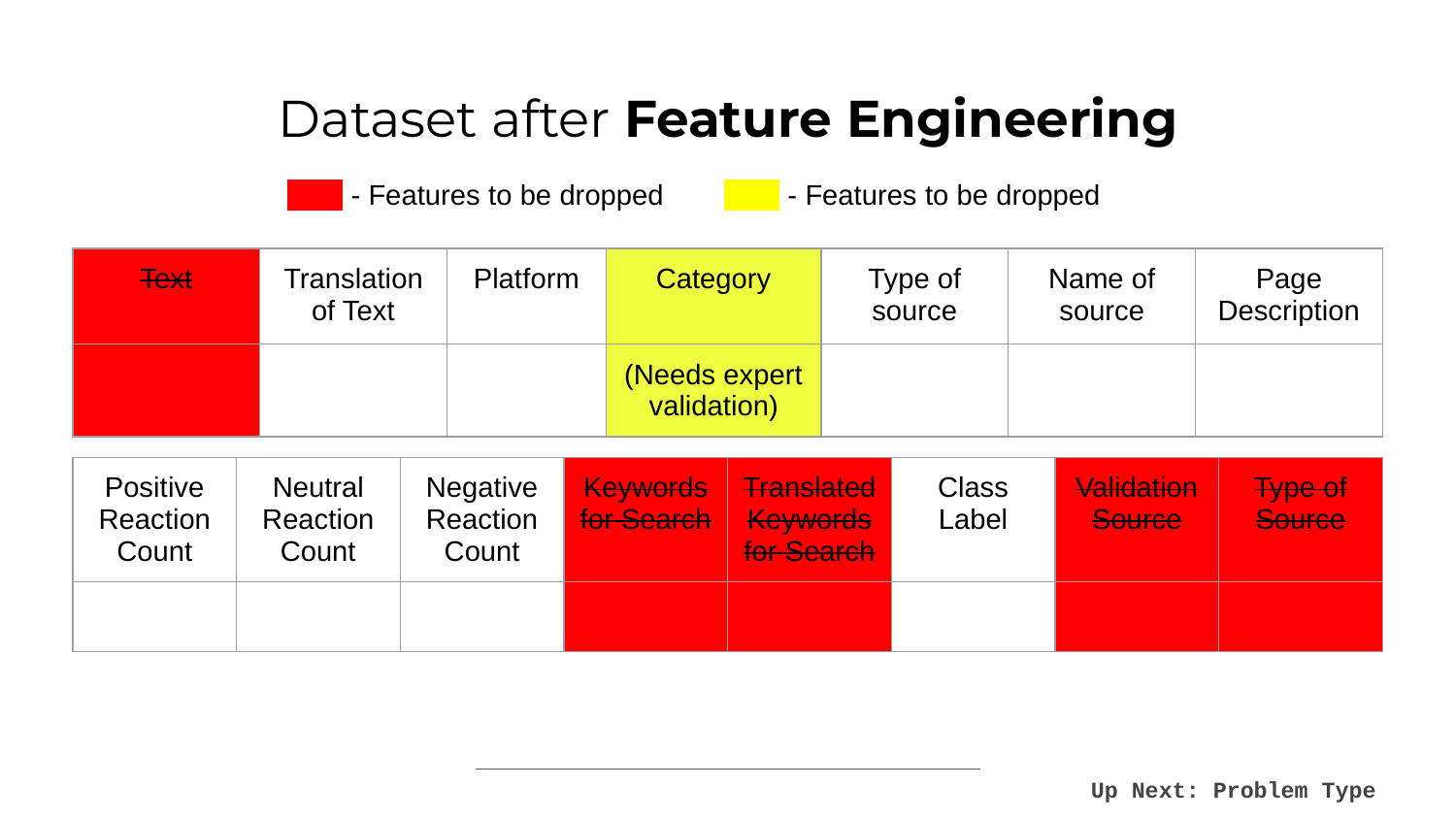

# Dataset after Feature Engineering
        - Features to be dropped	        - Features to be dropped
| Text | Translation of Text | Platform | Category | Type of source | Name of source | Page Description |
| --- | --- | --- | --- | --- | --- | --- |
|  |  |  | (Needs expert validation) |  |  |  |
| Positive Reaction Count | Neutral Reaction Count | Negative Reaction Count | Keywords for Search | Translated Keywords for Search | Class Label | Validation Source | Type of Source |
| --- | --- | --- | --- | --- | --- | --- | --- |
|  |  |  |  |  |  |  |  |
Up Next: Problem Type